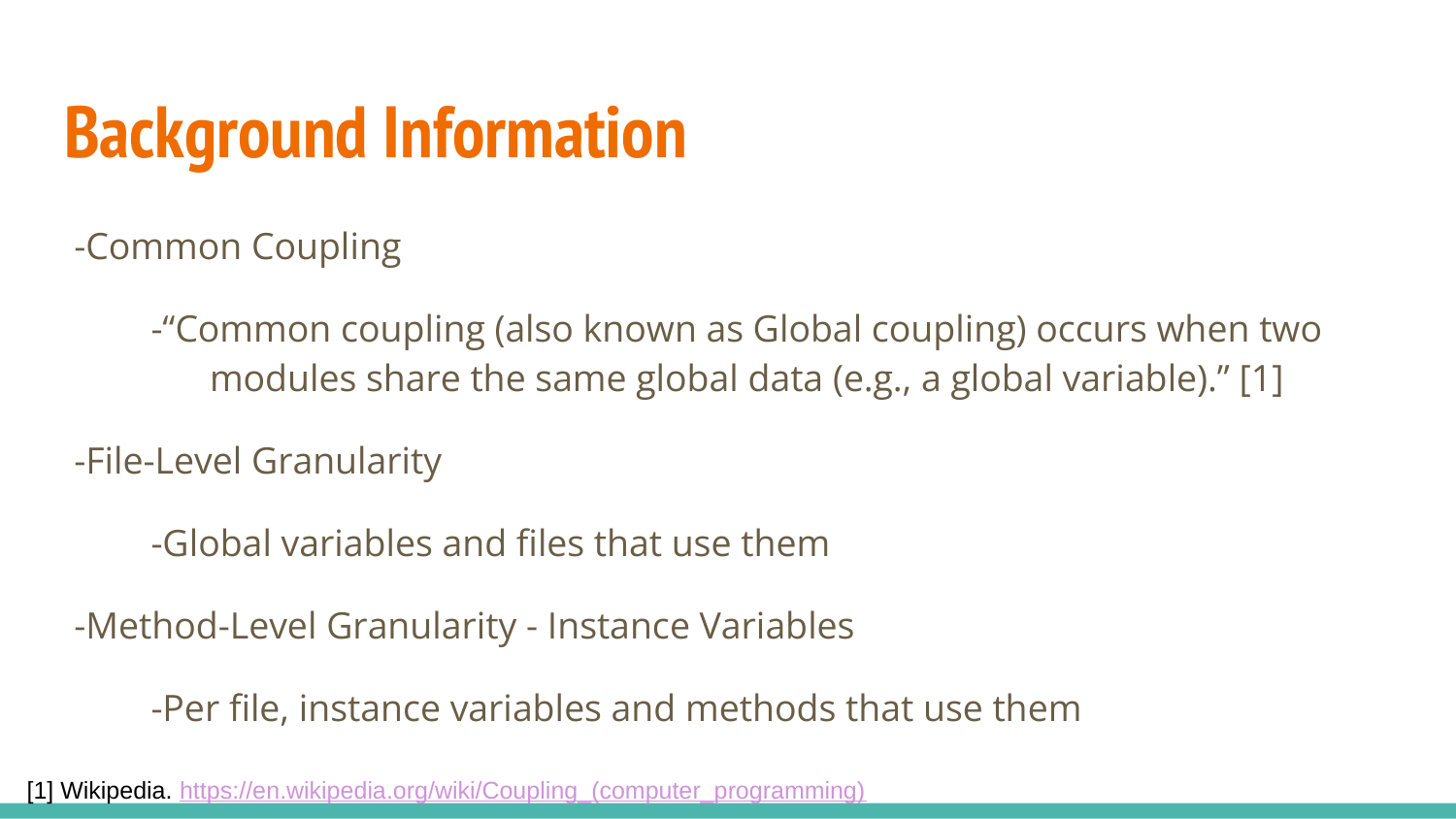

# Background Information
-Common Coupling
-“Common coupling (also known as Global coupling) occurs when two modules share the same global data (e.g., a global variable).” [1]
-File-Level Granularity
-Global variables and files that use them
-Method-Level Granularity - Instance Variables
-Per file, instance variables and methods that use them
[1] Wikipedia. https://en.wikipedia.org/wiki/Coupling_(computer_programming)